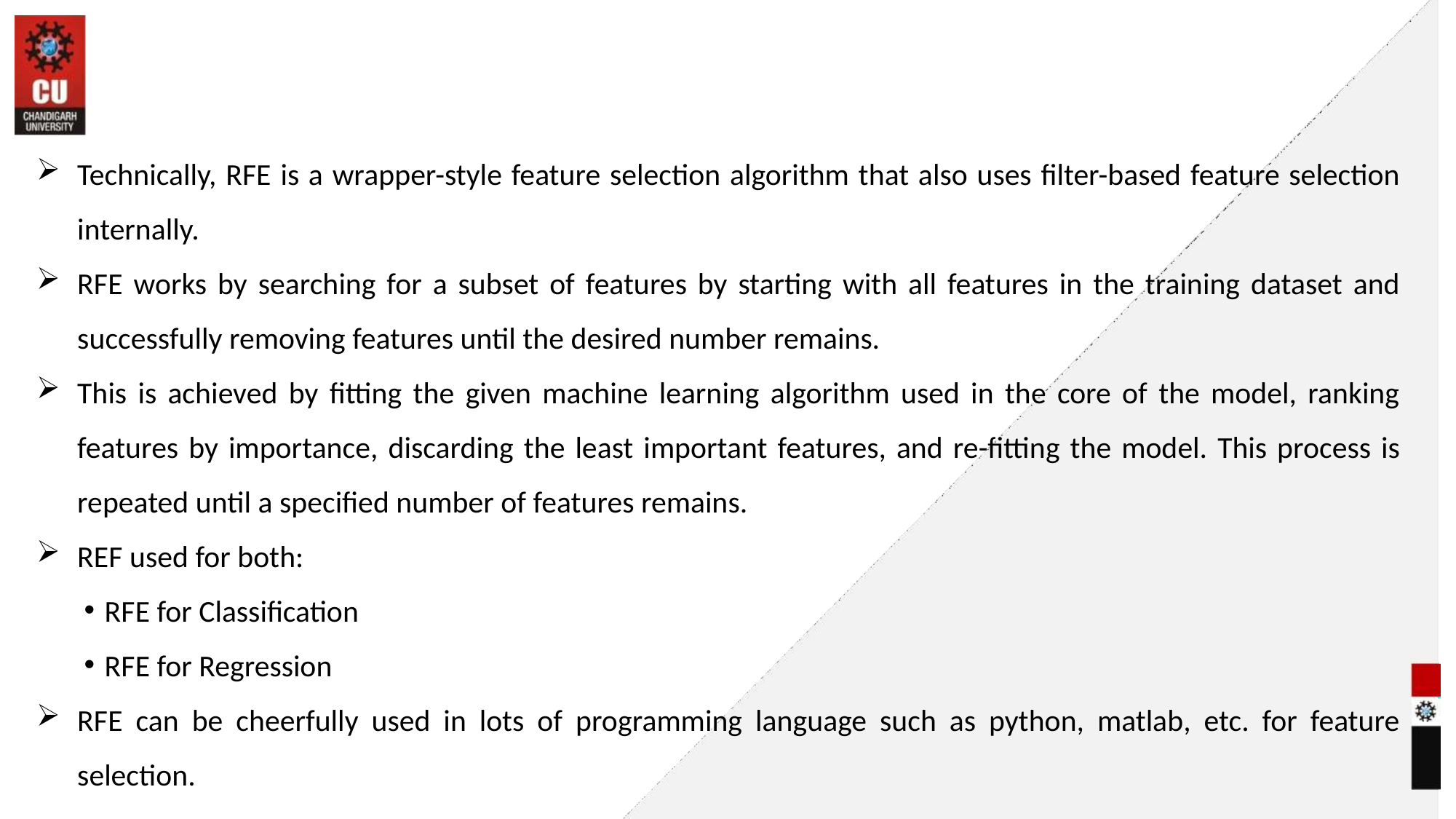

#
Technically, RFE is a wrapper-style feature selection algorithm that also uses filter-based feature selection internally.
RFE works by searching for a subset of features by starting with all features in the training dataset and successfully removing features until the desired number remains.
This is achieved by fitting the given machine learning algorithm used in the core of the model, ranking features by importance, discarding the least important features, and re-fitting the model. This process is repeated until a specified number of features remains.
REF used for both:
RFE for Classification
RFE for Regression
RFE can be cheerfully used in lots of programming language such as python, matlab, etc. for feature selection.